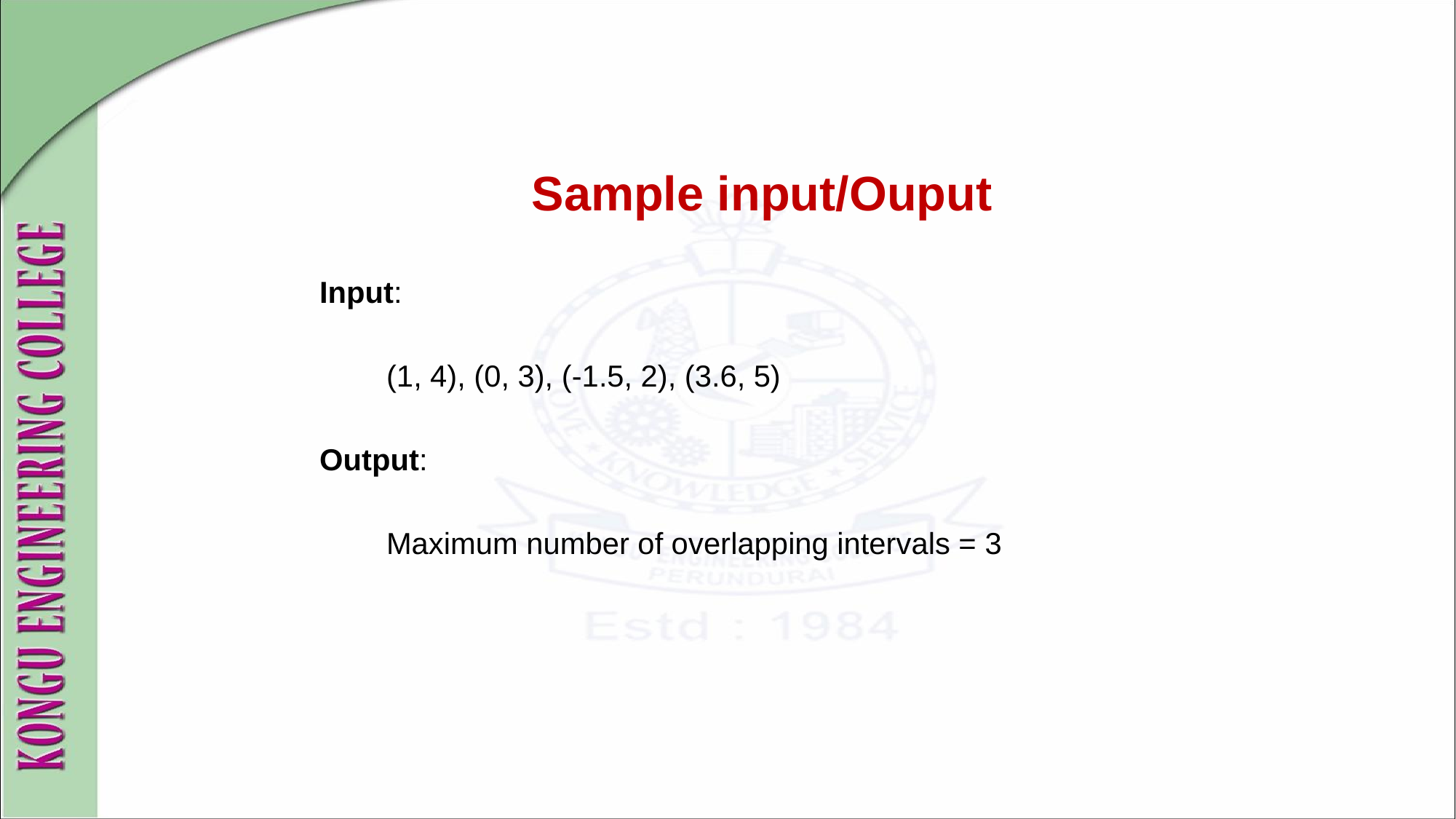

# Sample input/Ouput
Input:

        (1, 4), (0, 3), (-1.5, 2), (3.6, 5)

Output:

        Maximum number of overlapping intervals = 3